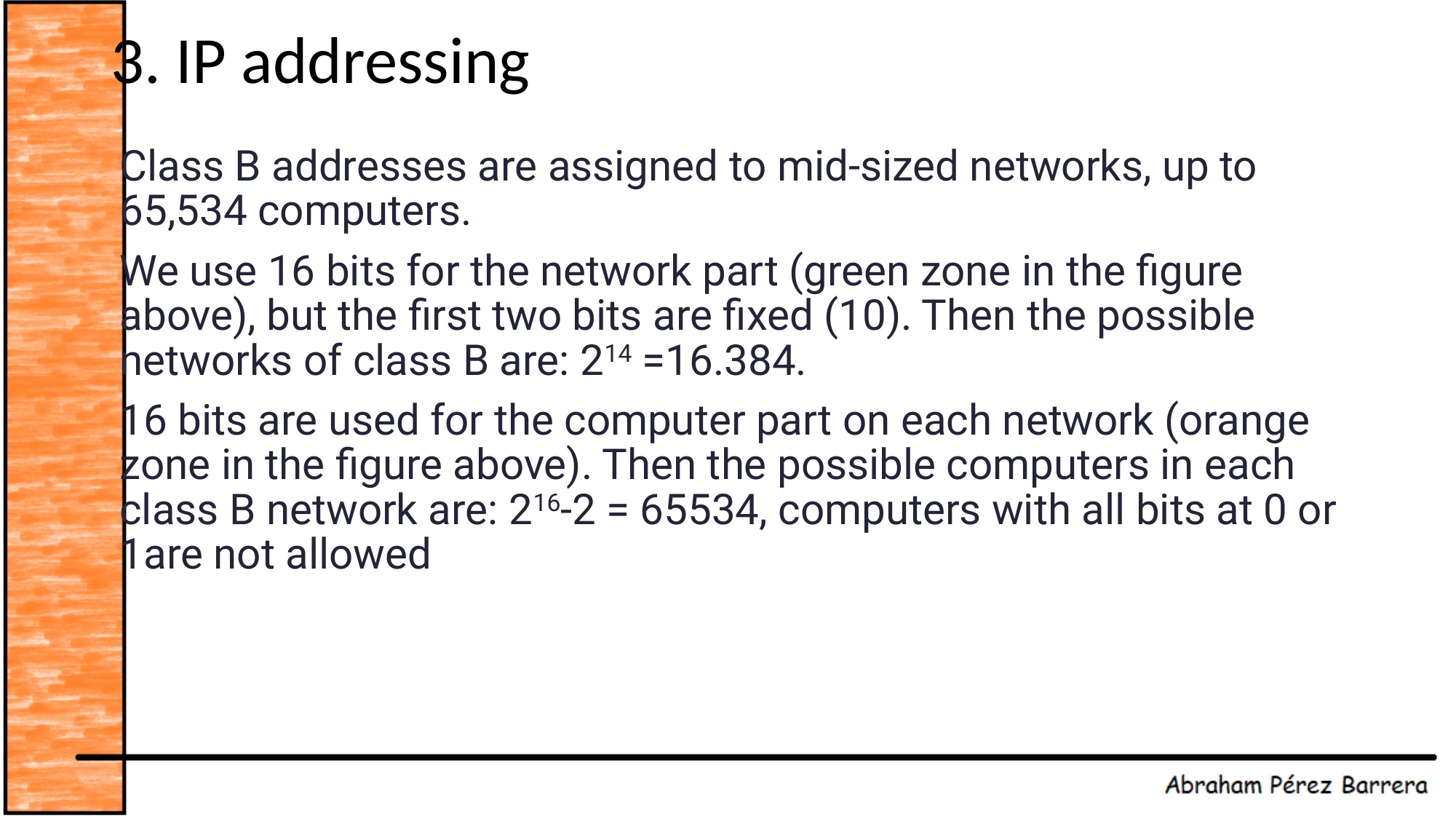

# 3. IP addressing
Class B addresses are assigned to mid-sized networks, up to 65,534 computers.
We use 16 bits for the network part (green zone in the figure above), but the first two bits are fixed (10). Then the possible networks of class B are: 214 =16.384.
16 bits are used for the computer part on each network (orange zone in the figure above). Then the possible computers in each class B network are: 216-2 = 65534, computers with all bits at 0 or 1are not allowed